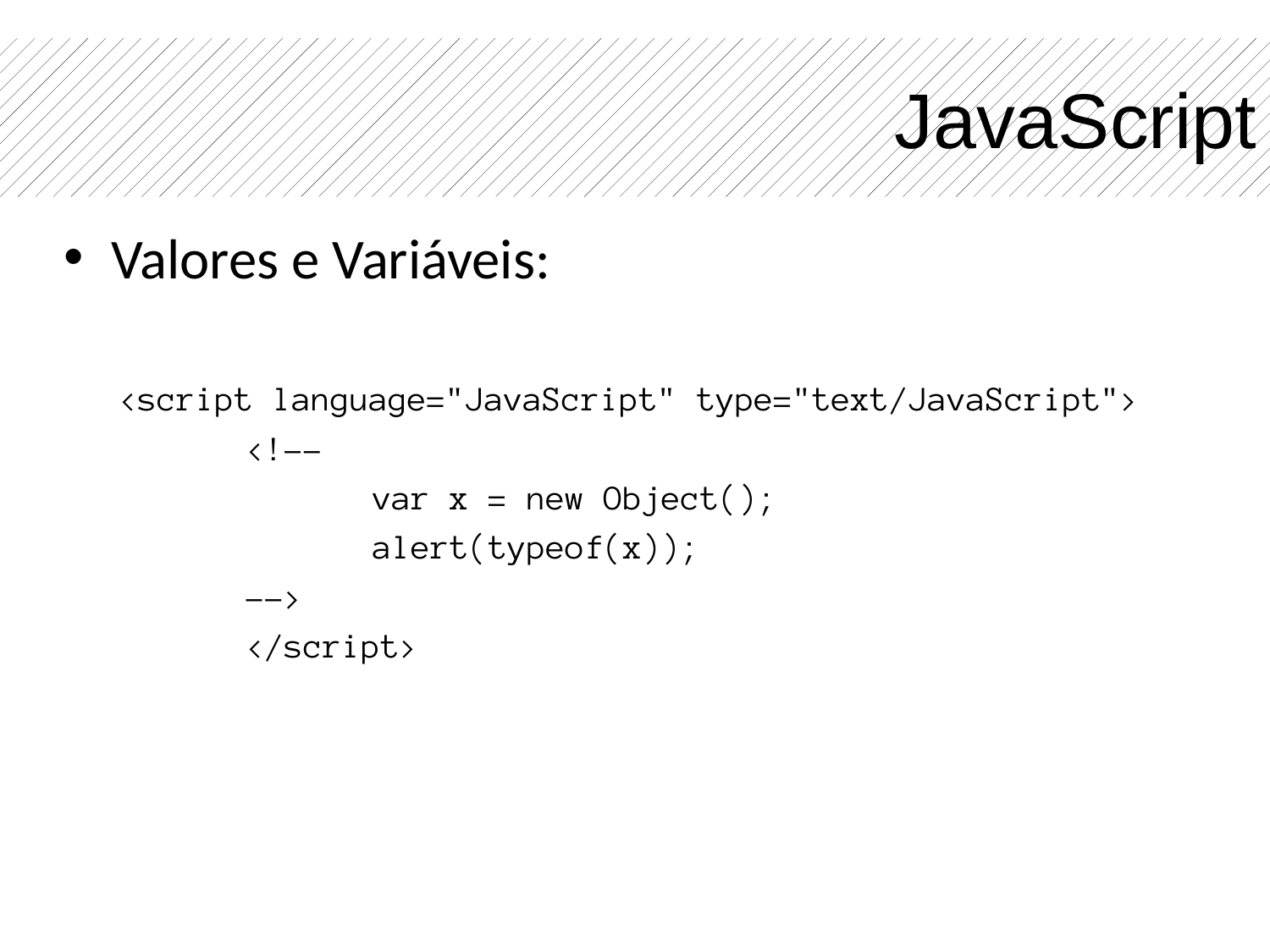

# JavaScript
Valores e Variáveis:

<script language="JavaScript" type="text/JavaScript">
	<!--
		var x = new Object();
		alert(typeof(x));
	-->
	</script>